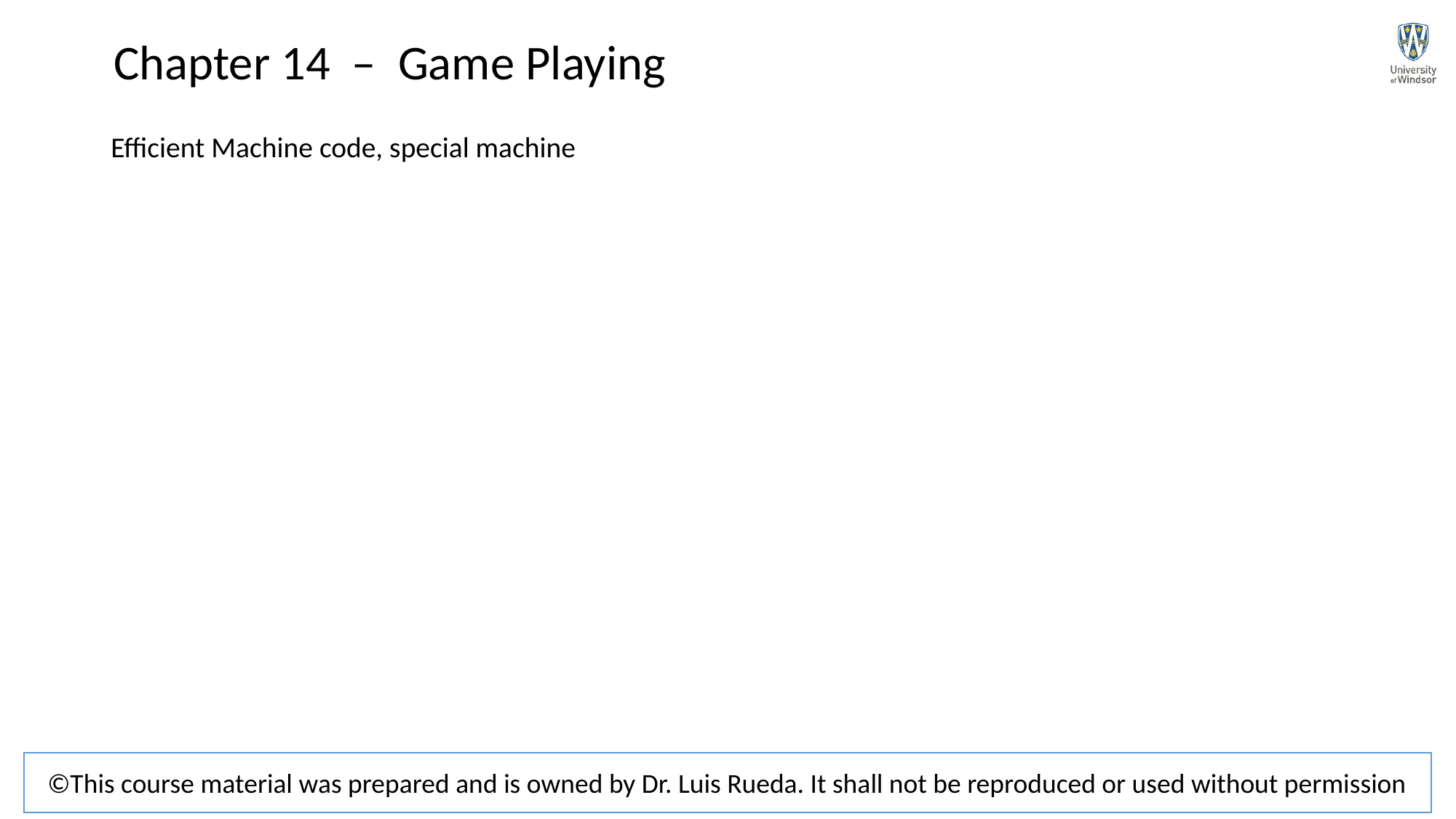

# Chapter 14  –  Game Playing
Efficient Machine code, special machine

©This course material was prepared and is owned by Dr. Luis Rueda. It shall not be reproduced or used without permission
6